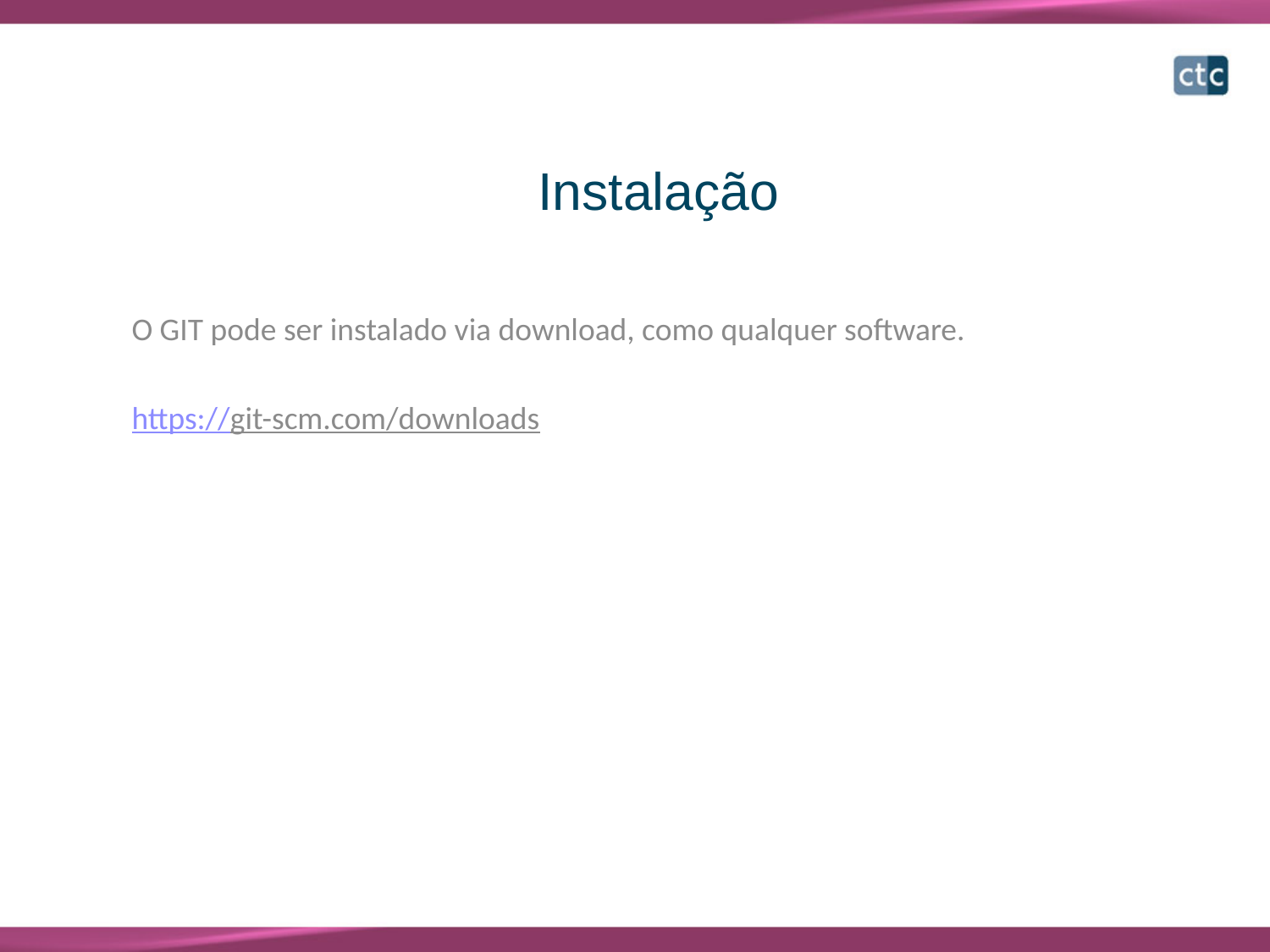

# Instalação
O GIT pode ser instalado via download, como qualquer software.

https://git-scm.com/downloads